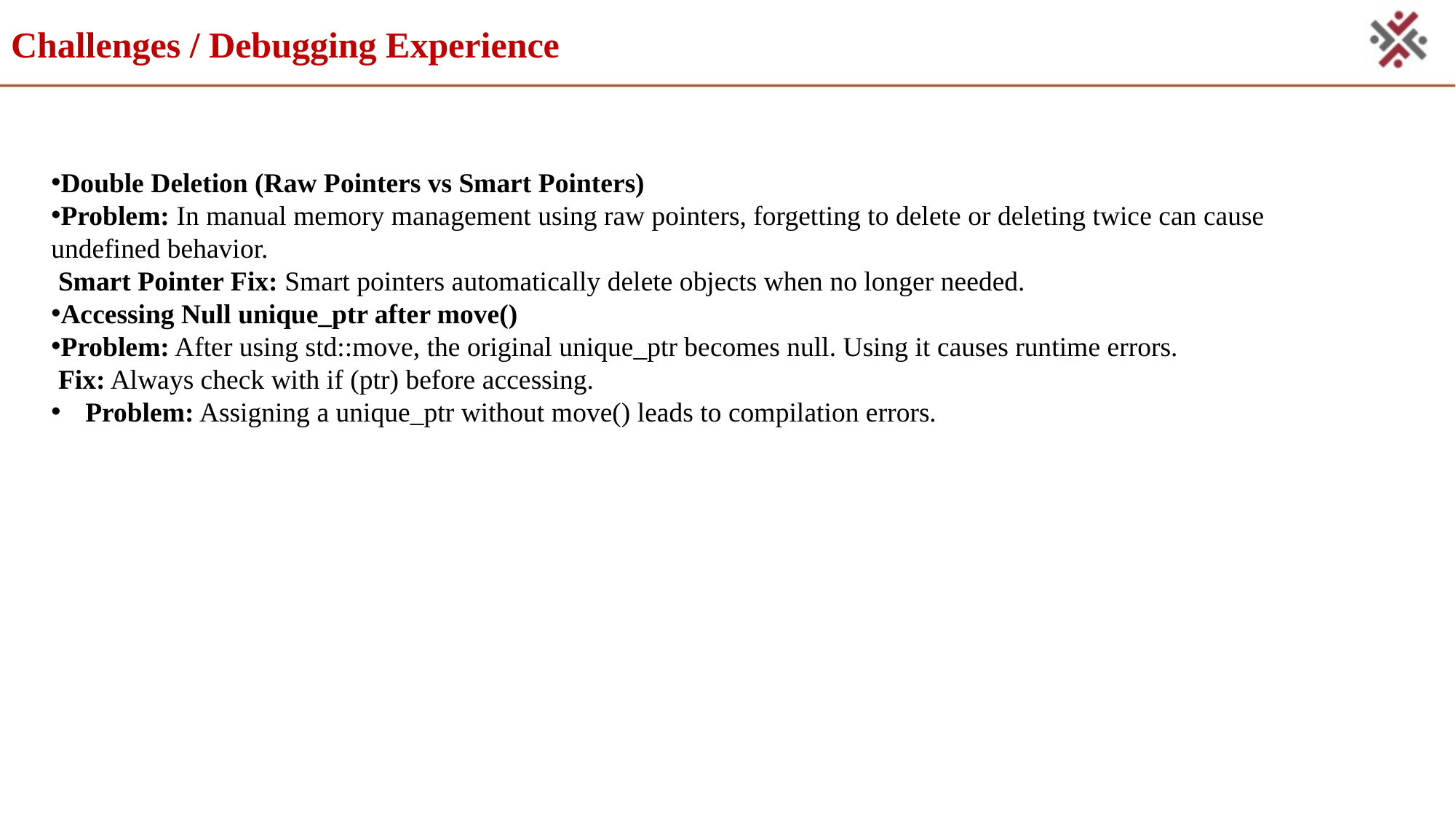

# Challenges / Debugging Experience

Double Deletion (Raw Pointers vs Smart Pointers)
Problem: In manual memory management using raw pointers, forgetting to delete or deleting twice can cause undefined behavior.
 Smart Pointer Fix: Smart pointers automatically delete objects when no longer needed.
Accessing Null unique_ptr after move()
Problem: After using std::move, the original unique_ptr becomes null. Using it causes runtime errors.
 Fix: Always check with if (ptr) before accessing.
Problem: Assigning a unique_ptr without move() leads to compilation errors.